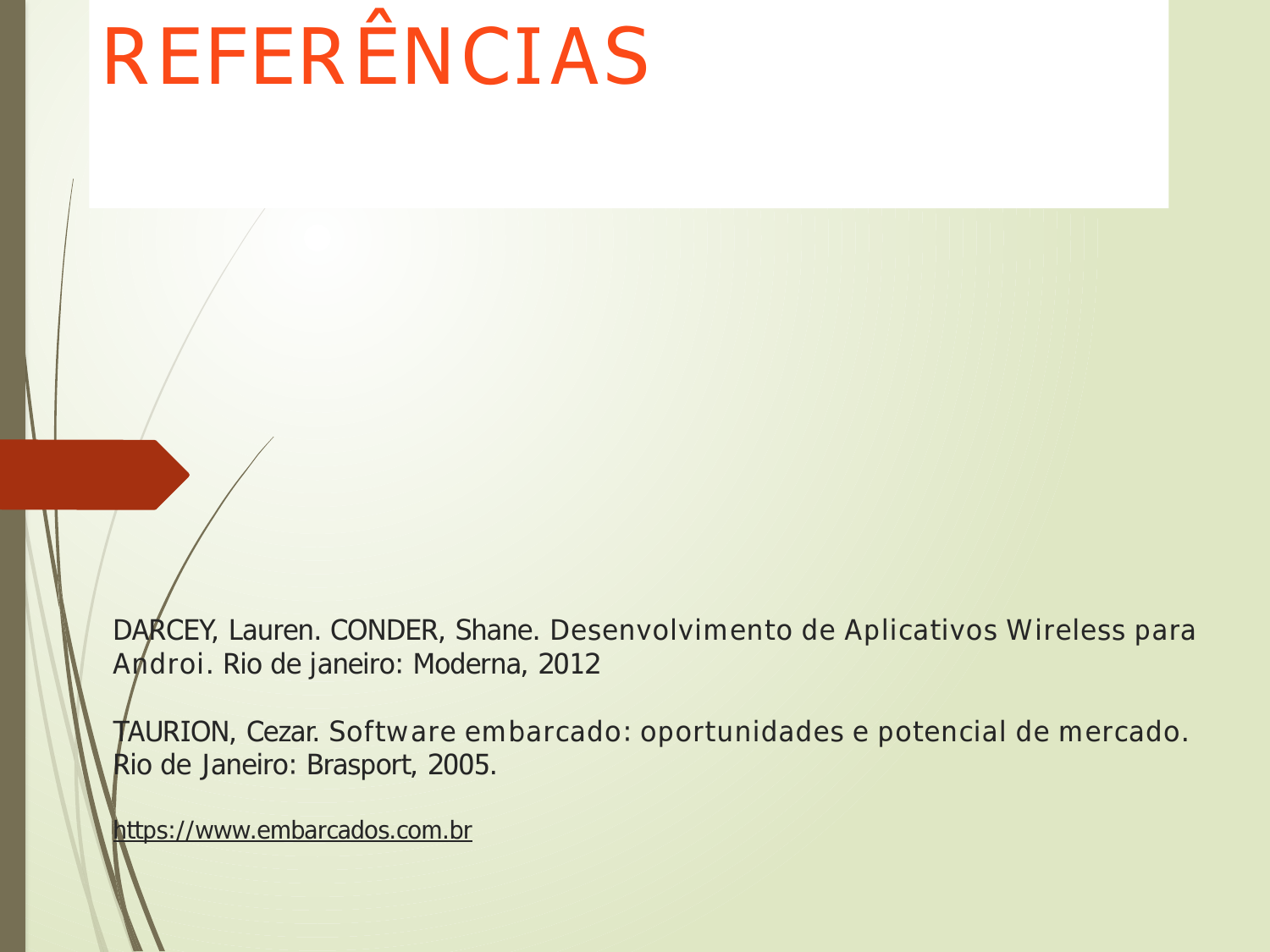

REFERÊNCIAS
# DARCEY, Lauren. CONDER, Shane. Desenvolvimento de Aplicativos Wireless para Androi. Rio de janeiro: Moderna, 2012 TAURION, Cezar. Software embarcado: oportunidades e potencial de mercado. Rio de Janeiro: Brasport, 2005.   https://www.embarcados.com.br